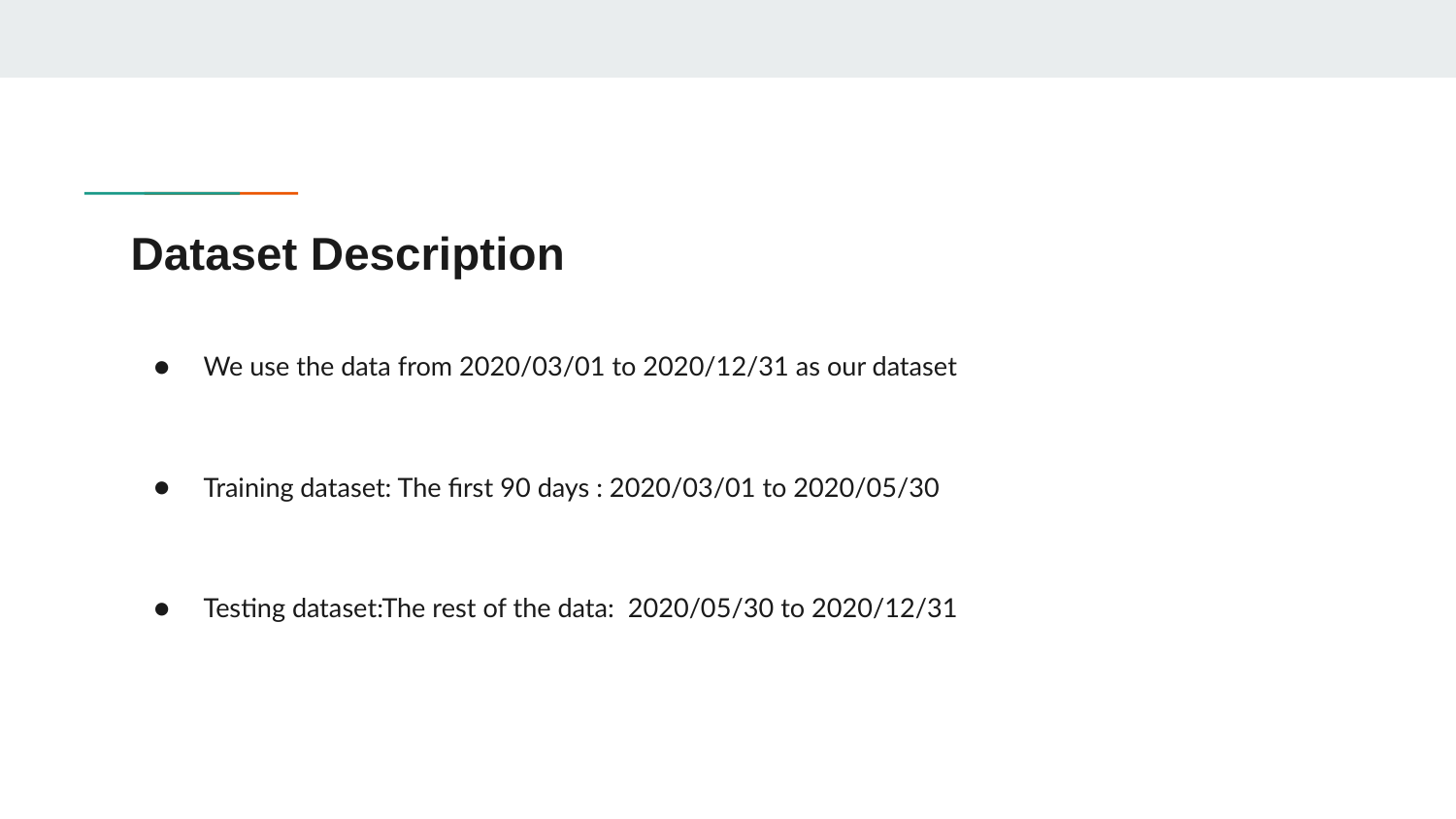

# Dataset Description
We use the data from 2020/03/01 to 2020/12/31 as our dataset

Training dataset: The first 90 days : 2020/03/01 to 2020/05/30

Testing dataset:The rest of the data:  2020/05/30 to 2020/12/31